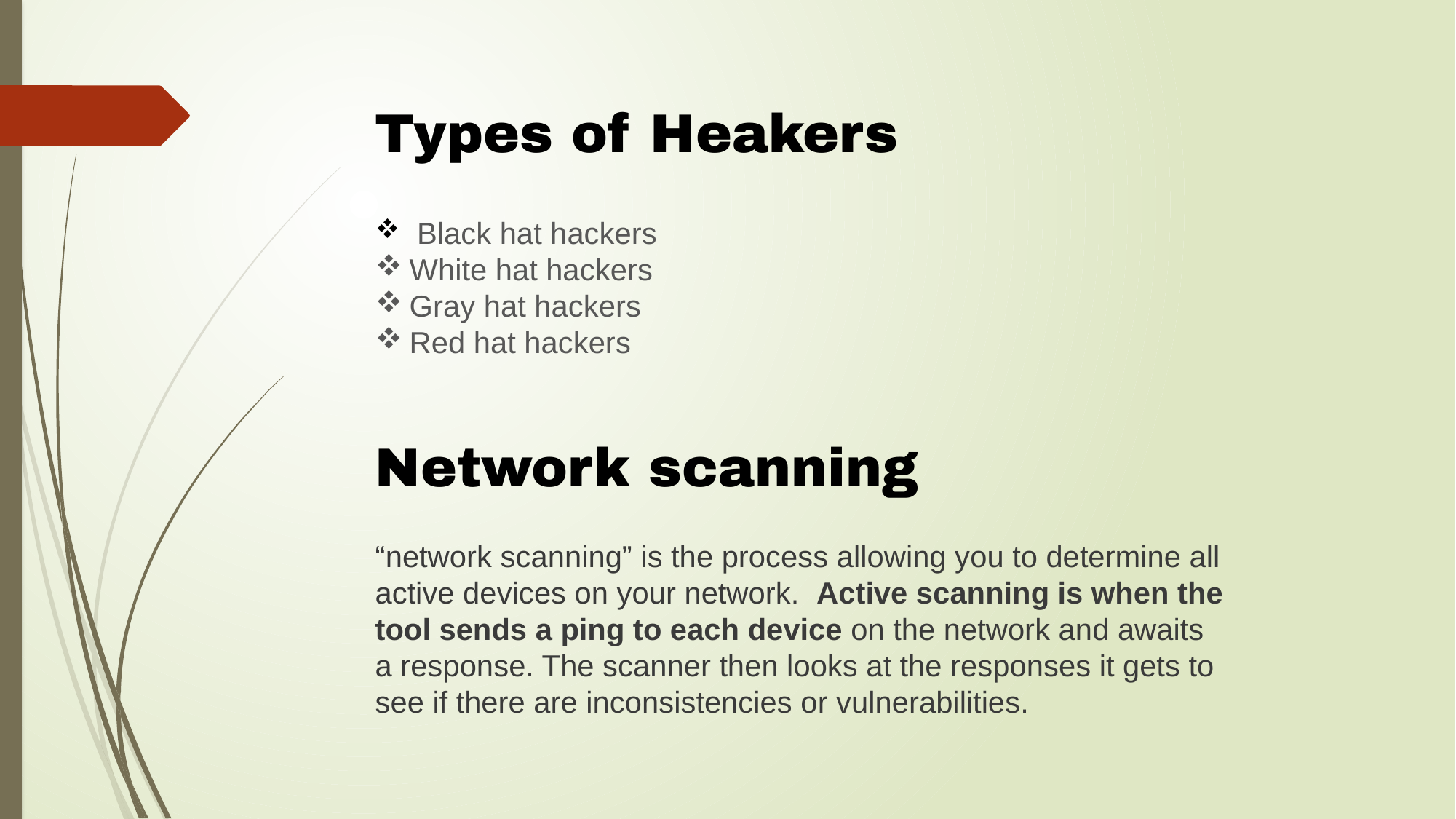

Types of Heakers

 Black hat hackers
White hat hackers
Gray hat hackers
Red hat hackers

Network scanning
“network scanning” is the process allowing you to determine all active devices on your network.  Active scanning is when the tool sends a ping to each device on the network and awaits a response. The scanner then looks at the responses it gets to see if there are inconsistencies or vulnerabilities.